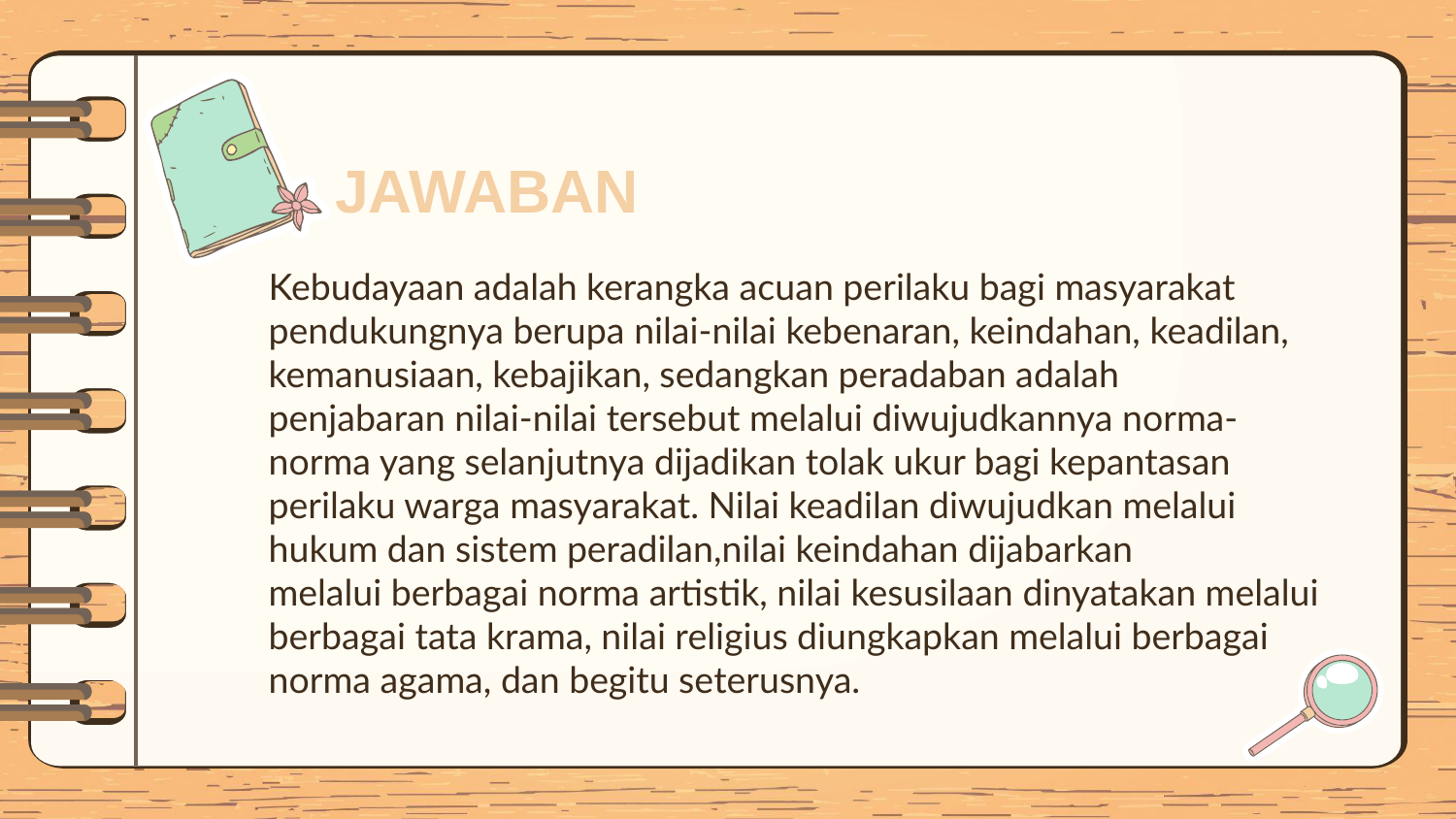

# JAWABAN
 	Kebudayaan adalah kerangka acuan perilaku bagi masyarakat pendukungnya berupa nilai-nilai kebenaran, keindahan, keadilan, kemanusiaan, kebajikan, sedangkan peradaban adalah penjabaran nilai-nilai tersebut melalui diwujudkannya norma- norma yang selanjutnya dijadikan tolak ukur bagi kepantasan perilaku warga masyarakat. Nilai keadilan diwujudkan melalui hukum dan sistem peradilan,nilai keindahan dijabarkan melalui berbagai norma artistik, nilai kesusilaan dinyatakan melalui berbagai tata krama, nilai religius diungkapkan melalui berbagai norma agama, dan begitu seterusnya.